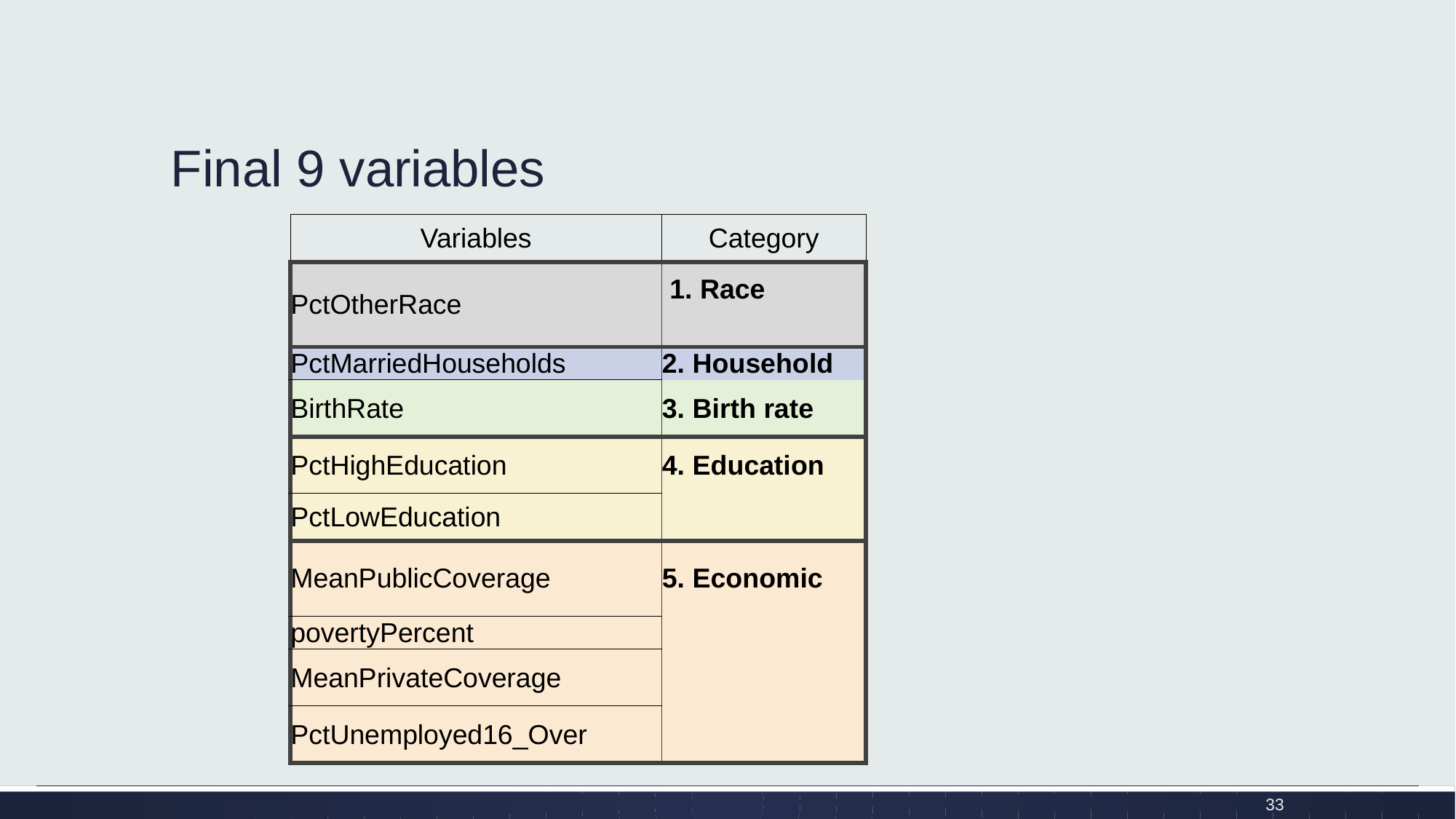

# Final 9 variables
| Variables | Category |
| --- | --- |
| PctOtherRace | 1. Race |
| PctMarriedHouseholds | 2. Household |
| BirthRate | 3. Birth rate |
| PctHighEducation | 4. Education |
| PctLowEducation |  |
| MeanPublicCoverage | 5. Economic |
| povertyPercent |  |
| MeanPrivateCoverage |  |
| PctUnemployed16\_Over |  |

33